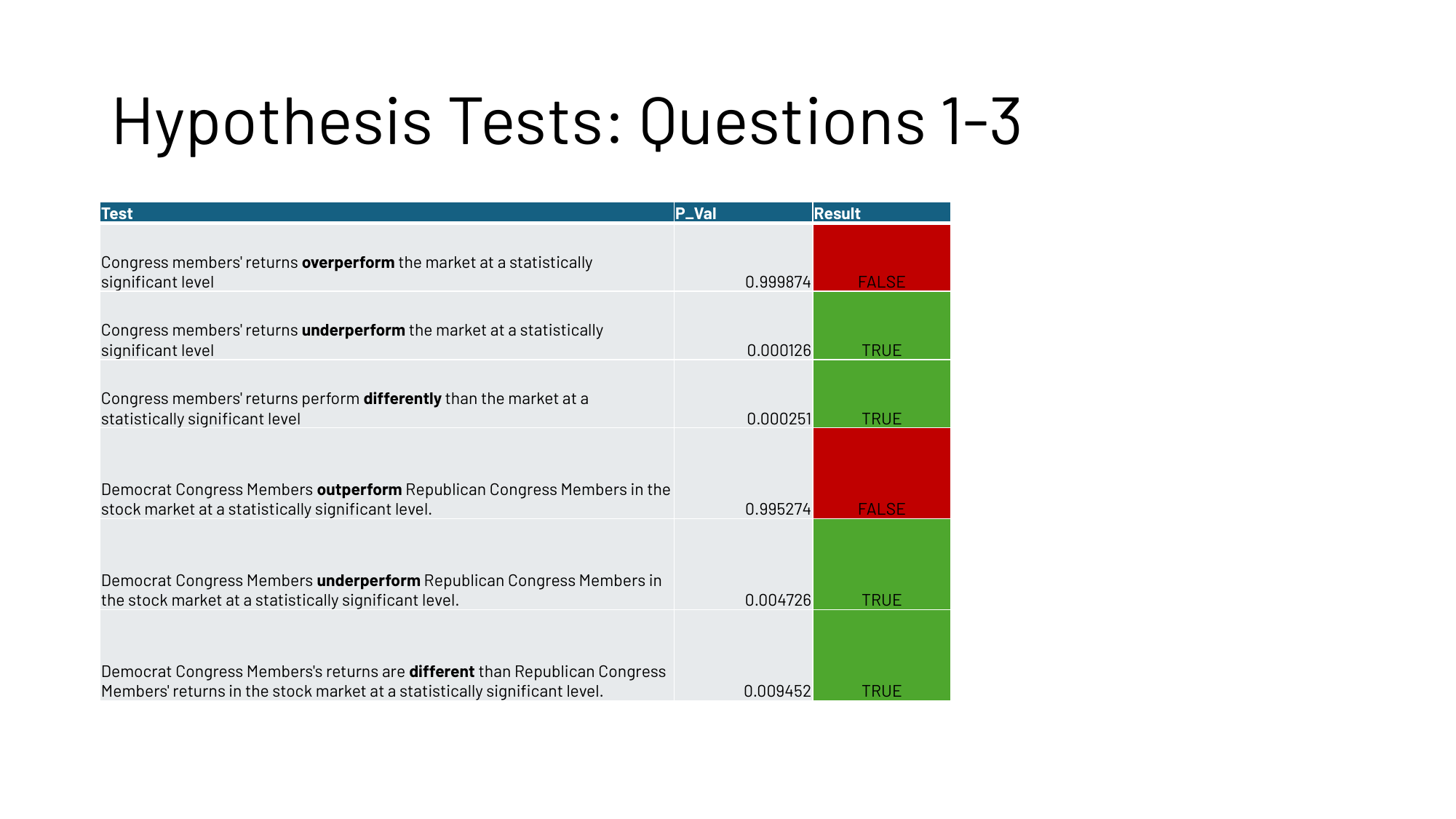

# Hypothesis Tests: Questions 1-3
| Test | P\_Val | Result |
| --- | --- | --- |
| Congress members' returns overperform the market at a statistically significant level | 0.999874 | FALSE |
| Congress members' returns underperform the market at a statistically significant level | 0.000126 | TRUE |
| Congress members' returns perform differently than the market at a statistically significant level | 0.000251 | TRUE |
| Democrat Congress Members outperform Republican Congress Members in the stock market at a statistically significant level. | 0.995274 | FALSE |
| Democrat Congress Members underperform Republican Congress Members in the stock market at a statistically significant level. | 0.004726 | TRUE |
| Democrat Congress Members's returns are different than Republican Congress Members' returns in the stock market at a statistically significant level. | 0.009452 | TRUE |